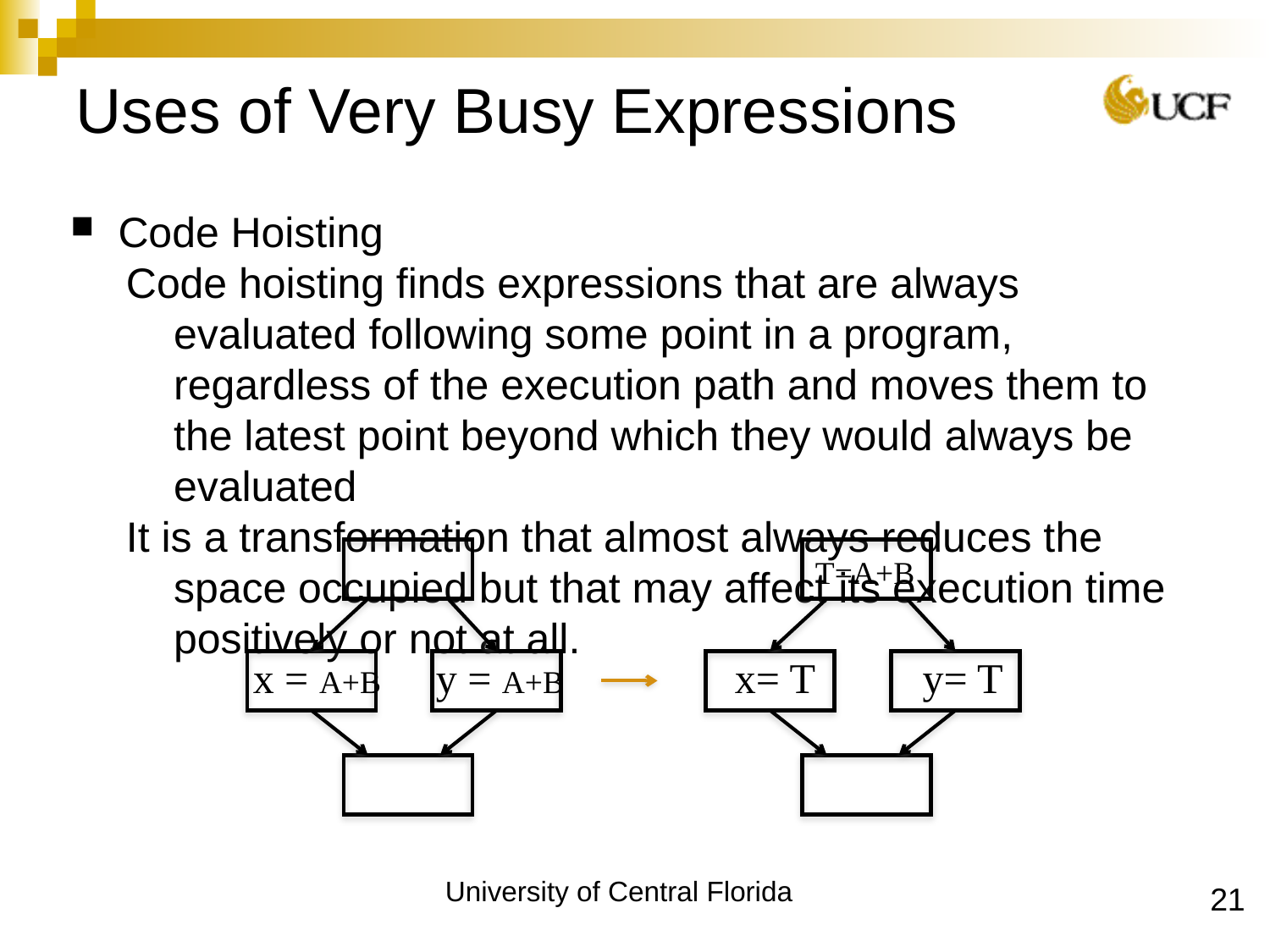

Uses of Very Busy Expressions
Code Hoisting
Code hoisting finds expressions that are always evaluated following some point in a program, regardless of the execution path and moves them to the latest point beyond which they would always be evaluated
It is a transformation that almost always reduces the space occupied but that may affect its execution time positively or not at all.

 x = A+B
 y = A+B

T=A+B

x= T
 y= T

21